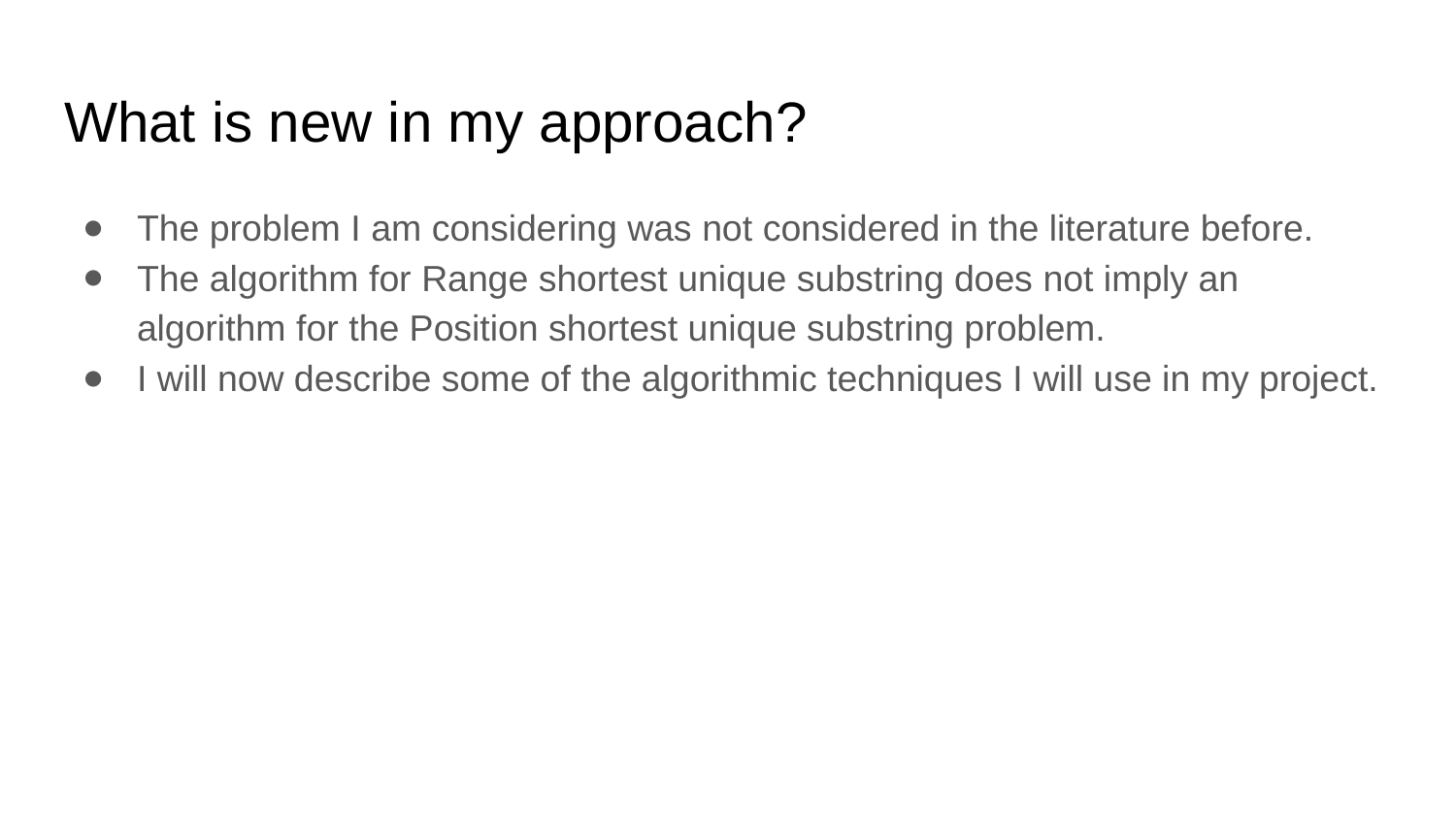

# What is new in my approach?
The problem I am considering was not considered in the literature before.
The algorithm for Range shortest unique substring does not imply an algorithm for the Position shortest unique substring problem.
I will now describe some of the algorithmic techniques I will use in my project.